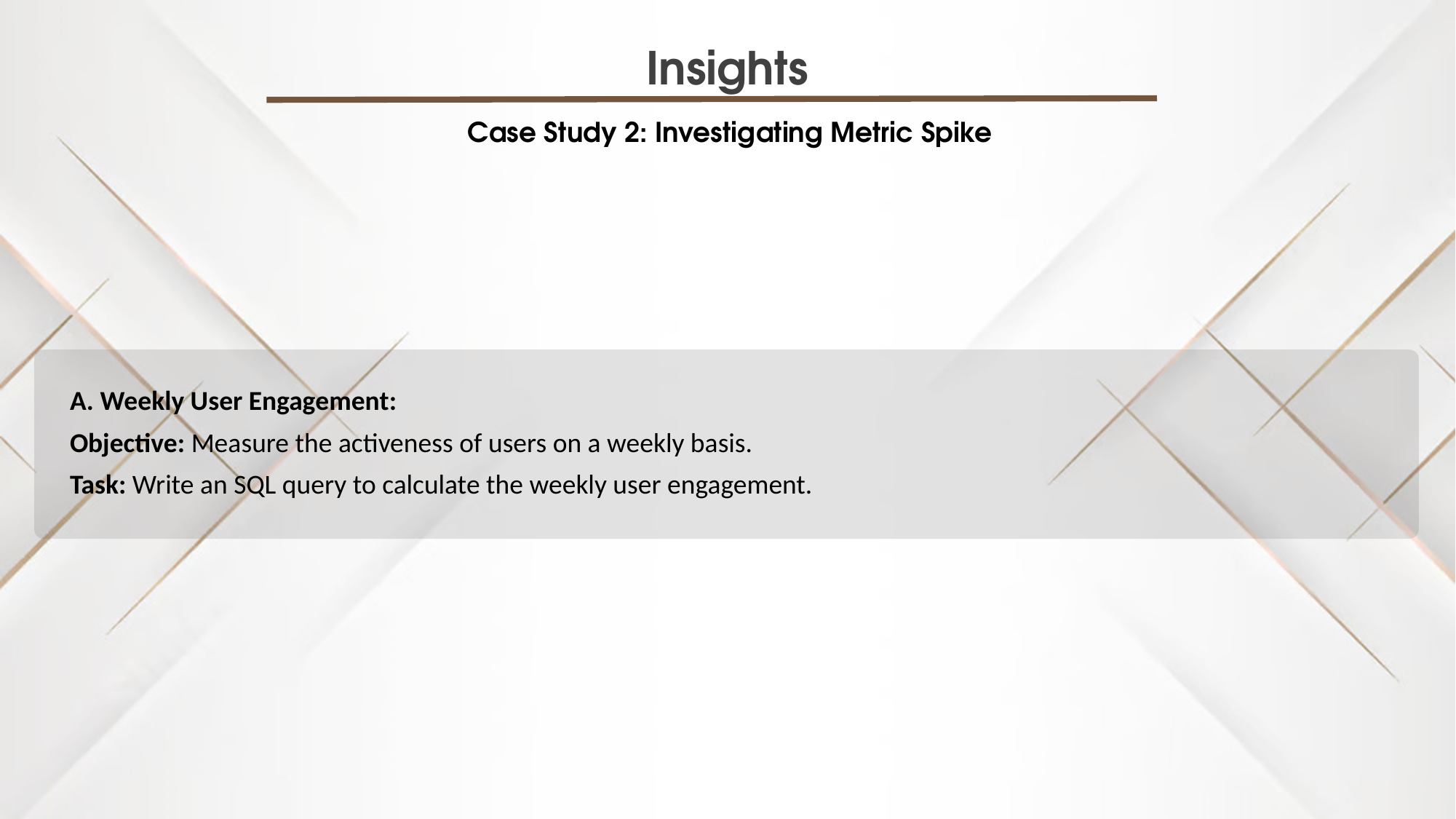

Insights
Case Study 2: Investigating Metric Spike

A. Weekly User Engagement:
Objective: Measure the activeness of users on a weekly basis.
Task: Write an SQL query to calculate the weekly user engagement.